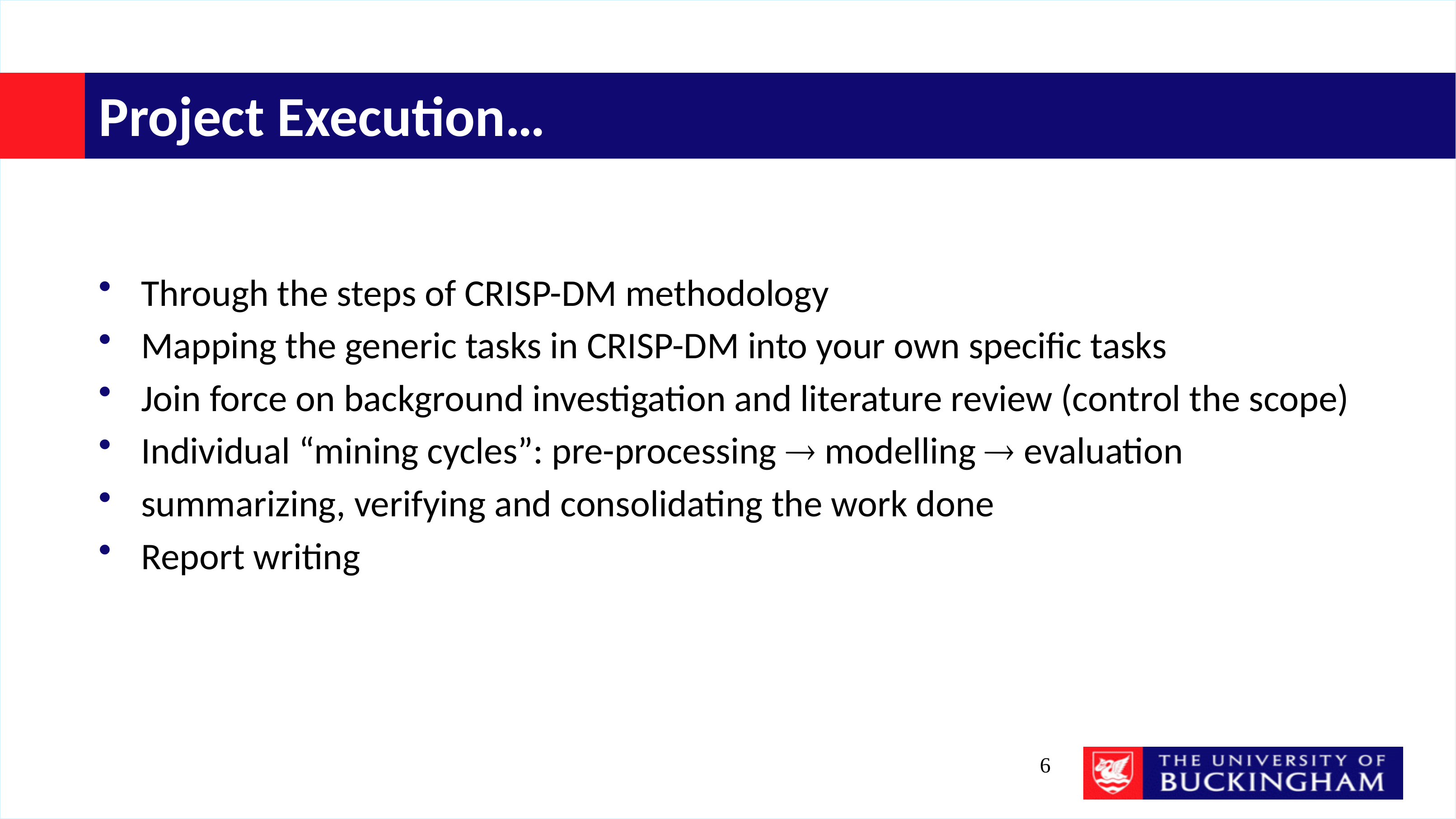

# Project Execution…
Through the steps of CRISP-DM methodology
Mapping the generic tasks in CRISP-DM into your own specific tasks
Join force on background investigation and literature review (control the scope)
Individual “mining cycles”: pre-processing → modelling → evaluation
summarizing, verifying and consolidating the work done
Report writing
6